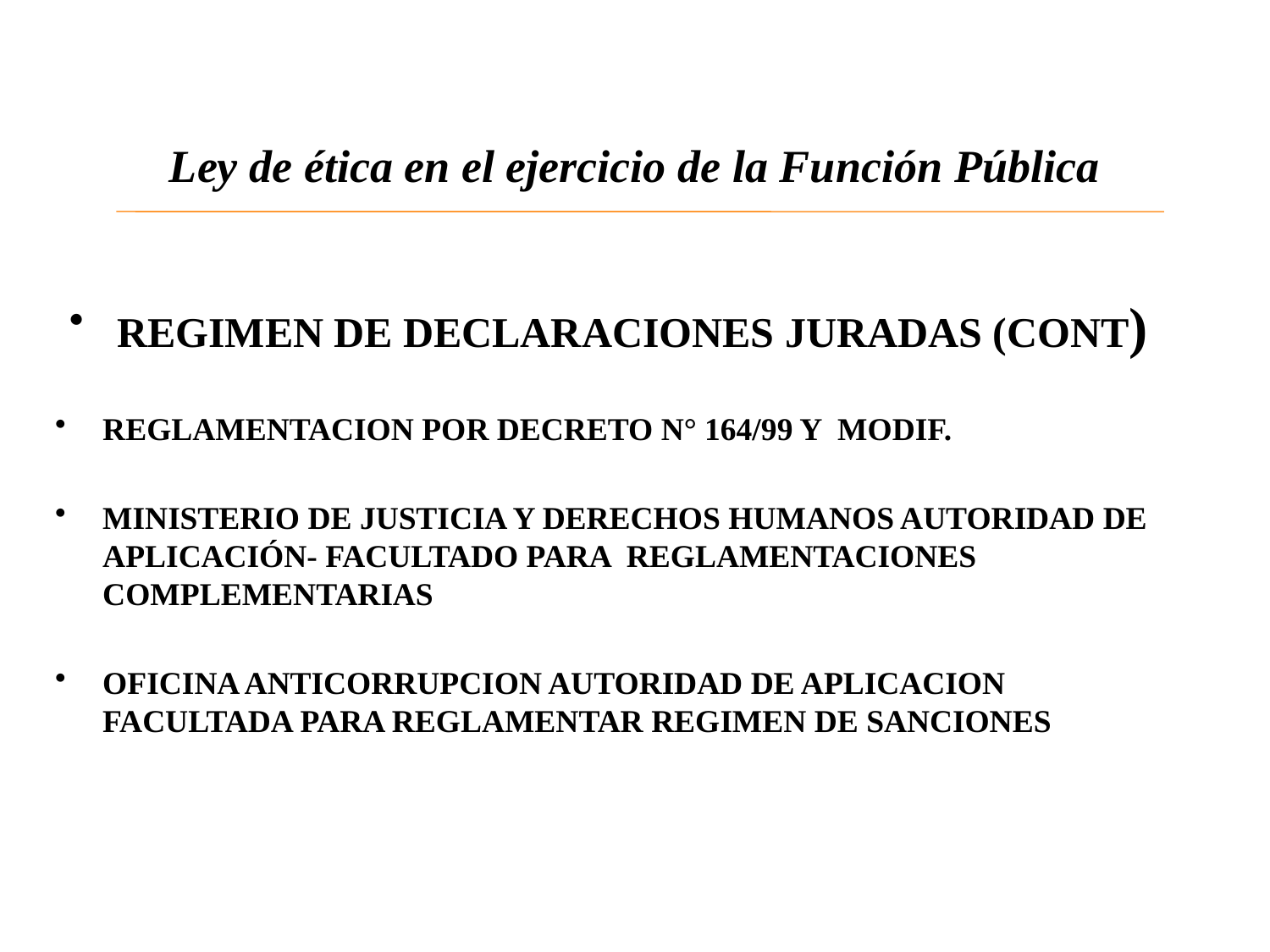

# Ley de ética en el ejercicio de la Función Pública

REGIMEN DE DECLARACIONES JURADAS (CONT)

REGLAMENTACION POR DECRETO N° 164/99 Y  MODIF.

MINISTERIO DE JUSTICIA Y DERECHOS HUMANOS AUTORIDAD DE APLICACIÓN- FACULTADO PARA  REGLAMENTACIONES COMPLEMENTARIAS

OFICINA ANTICORRUPCION AUTORIDAD DE APLICACION  FACULTADA PARA REGLAMENTAR REGIMEN DE SANCIONES